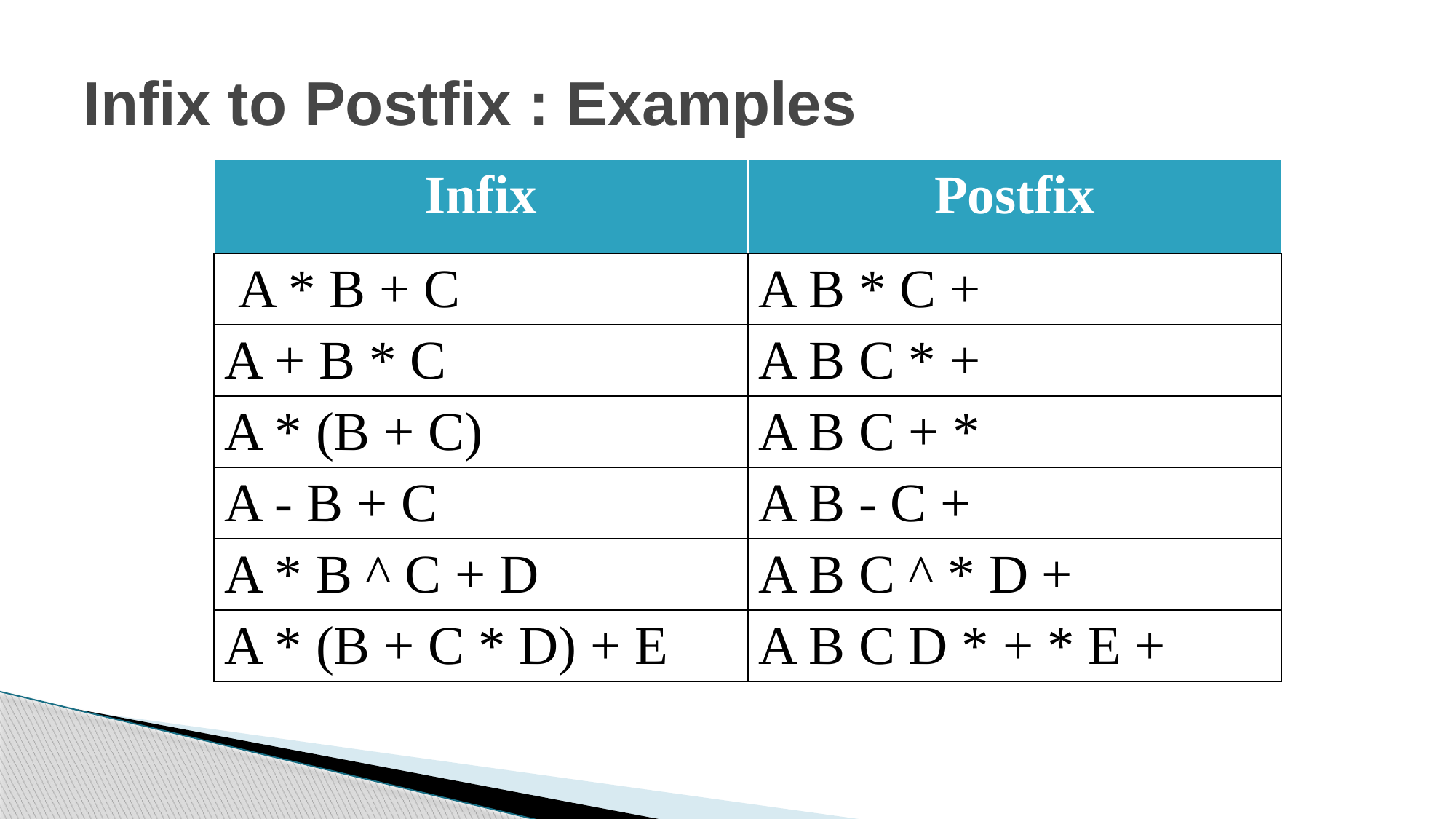

# Infix to Postfix : Examples
| Infix | Postfix |
| --- | --- |
| A \* B + C | A B \* C + |
| A + B \* C | A B C \* + |
| A \* (B + C) | A B C + \* |
| A - B + C | A B - C + |
| A \* B ^ C + D | A B C ^ \* D + |
| A \* (B + C \* D) + E | A B C D \* + \* E + |